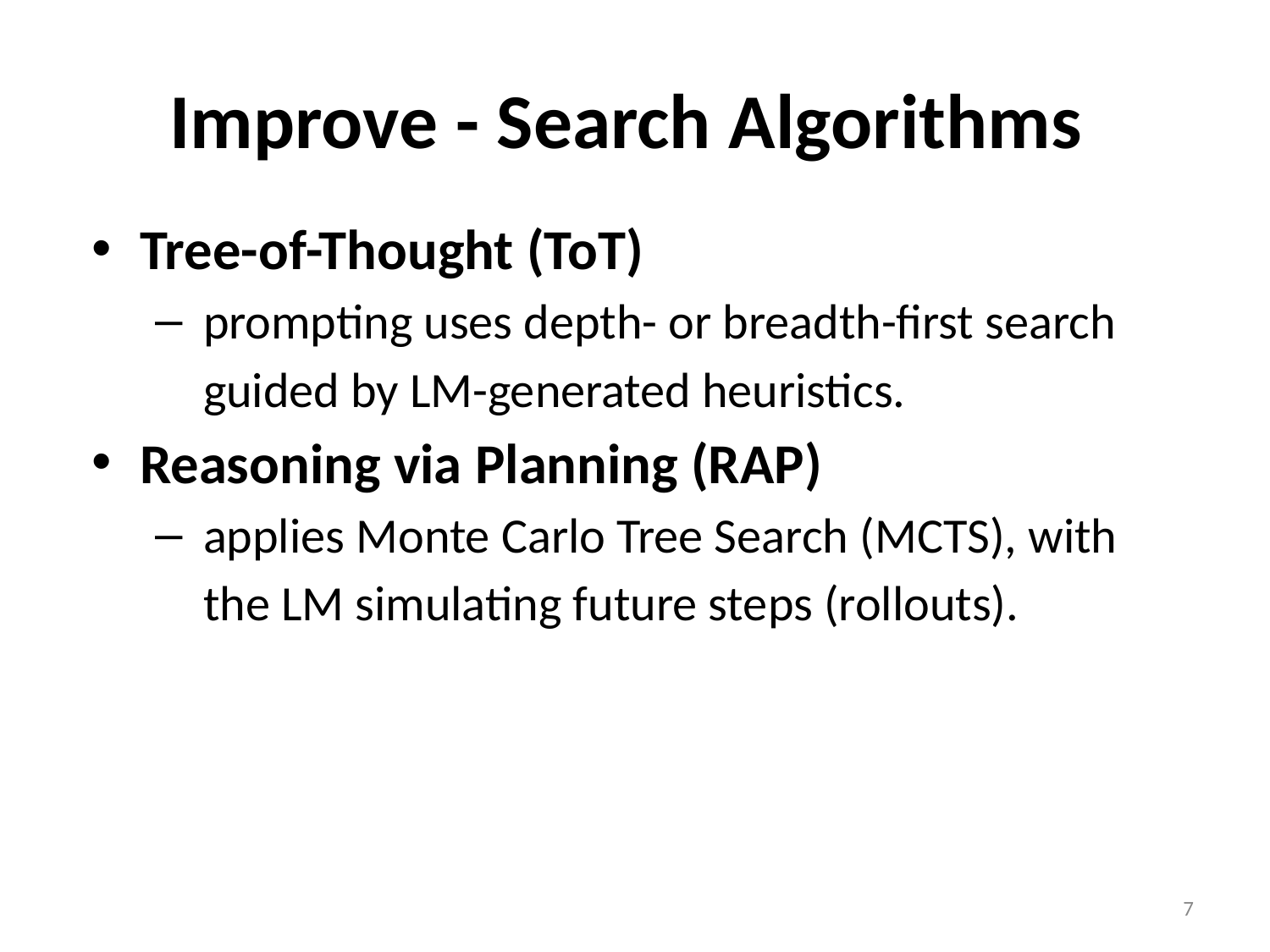

# Improve - Search Algorithms
Tree-of-Thought (ToT)
prompting uses depth- or breadth-first search guided by LM-generated heuristics.
Reasoning via Planning (RAP)
applies Monte Carlo Tree Search (MCTS), with the LM simulating future steps (rollouts).
7